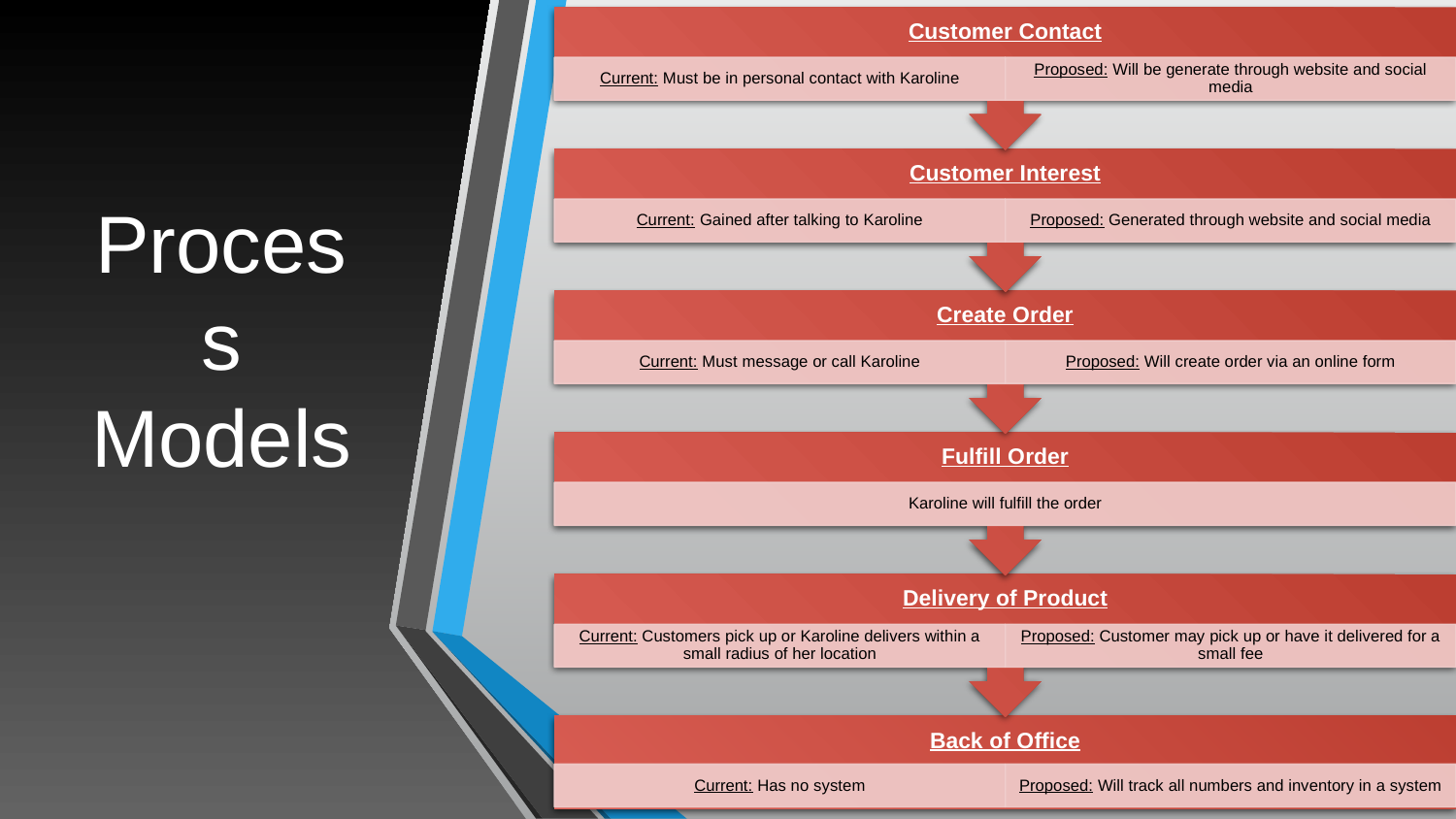

Customer Contact

Current: Must be in personal contact with Karoline

Proposed: Will be generate through website and social media

Customer Interest

Current: Gained after talking to Karoline

Proposed: Generated through website and social media

Create Order

Current: Must message or call Karoline

Proposed: Will create order via an online form

Fulfill Order

Karoline will fulfill the order

Delivery of Product

Current: Customers pick up or Karoline delivers within a small radius of her location

Proposed: Customer may pick up or have it delivered for a small fee

Back of Office

Current: Has no system

Proposed: Will track all numbers and inventory in a system
# Process Models